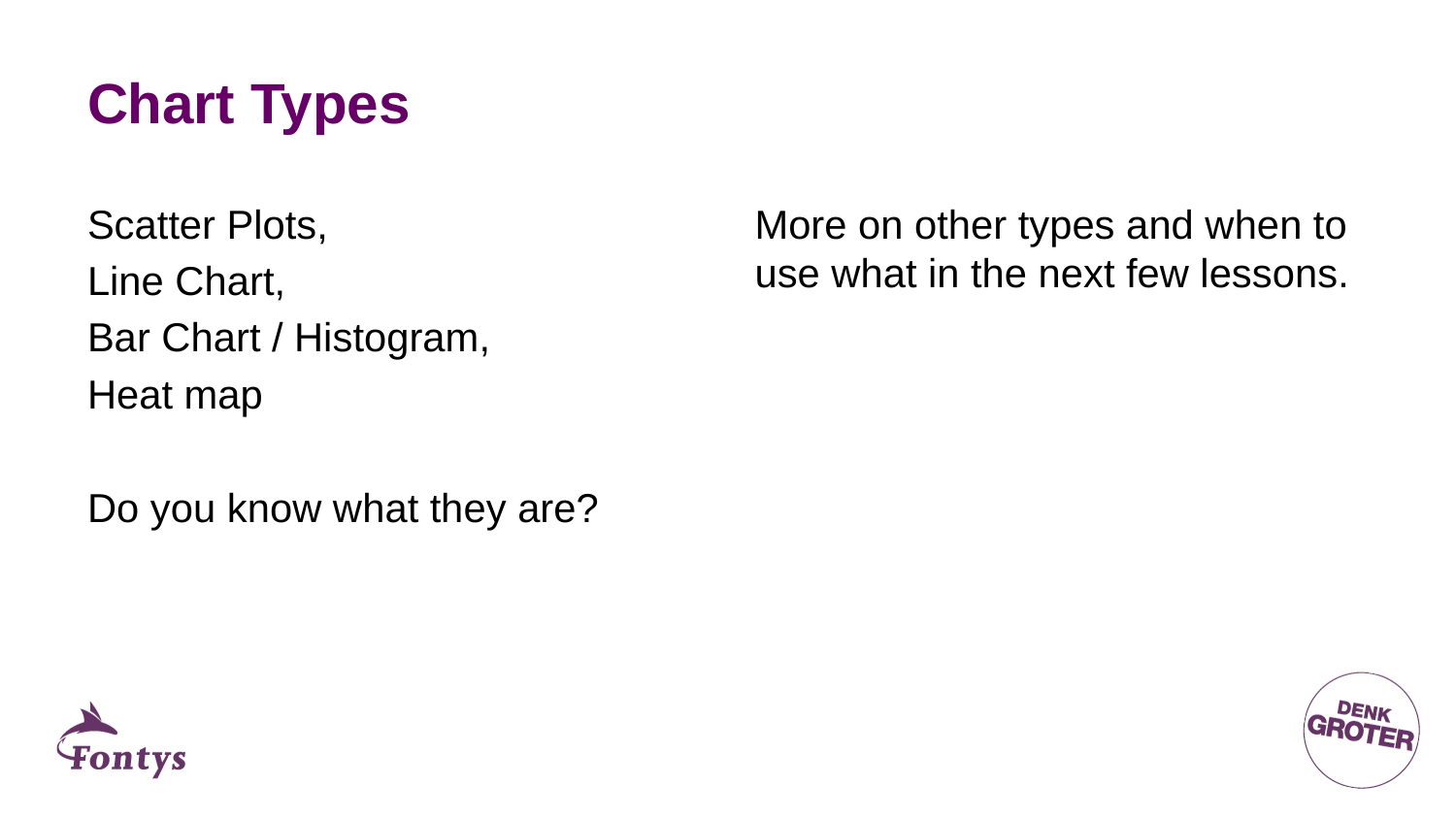

# Chart Types
More on other types and when to use what in the next few lessons.

Scatter Plots,
Line Chart,
Bar Chart / Histogram,
Heat map

Do you know what they are?